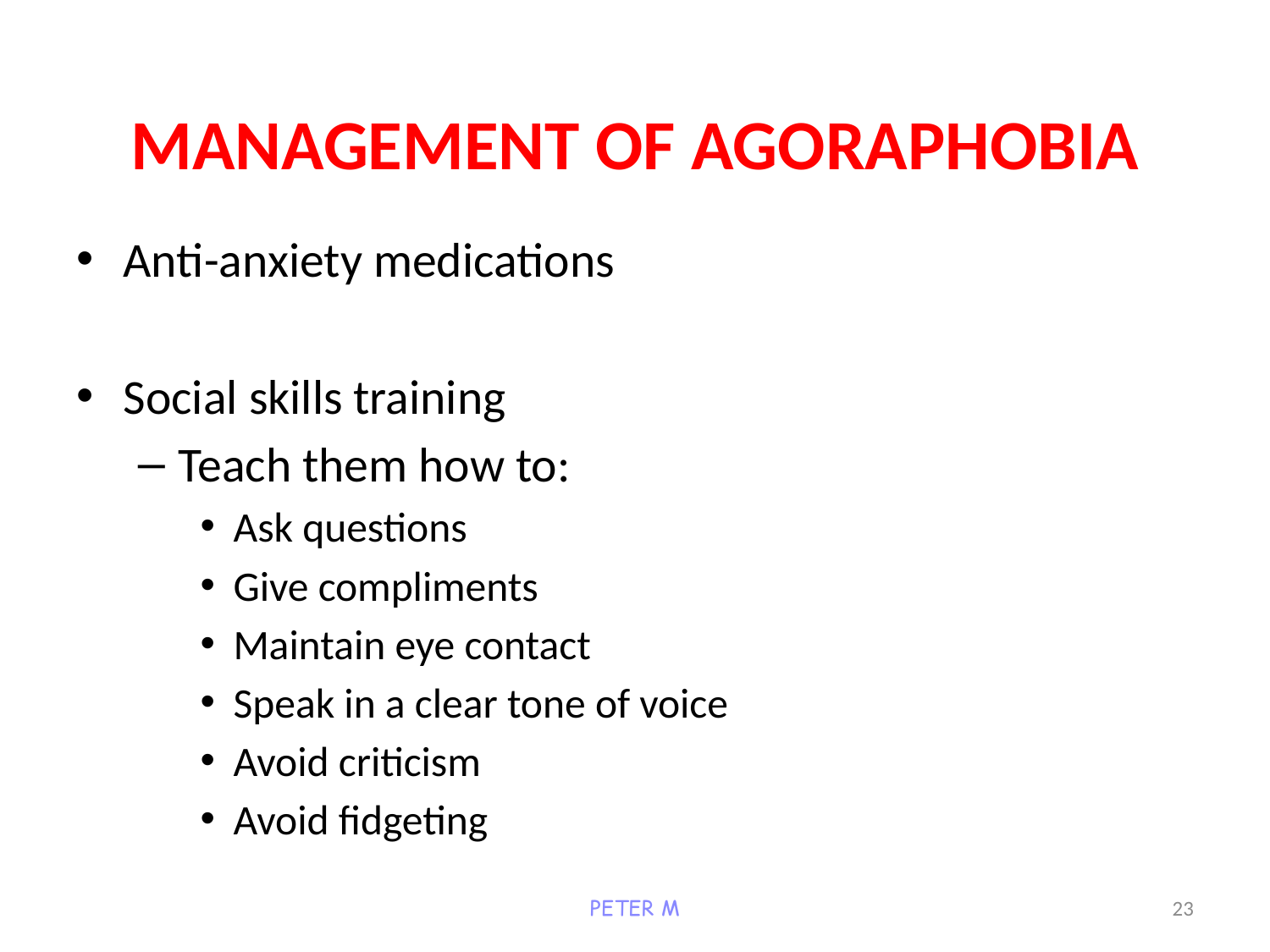

MANAGEMENT OF AGORAPHOBIA
Anti-anxiety medications

Social skills training
Teach them how to:
Ask questions
Give compliments
Maintain eye contact
Speak in a clear tone of voice
Avoid criticism
Avoid fidgeting
PETER M
23